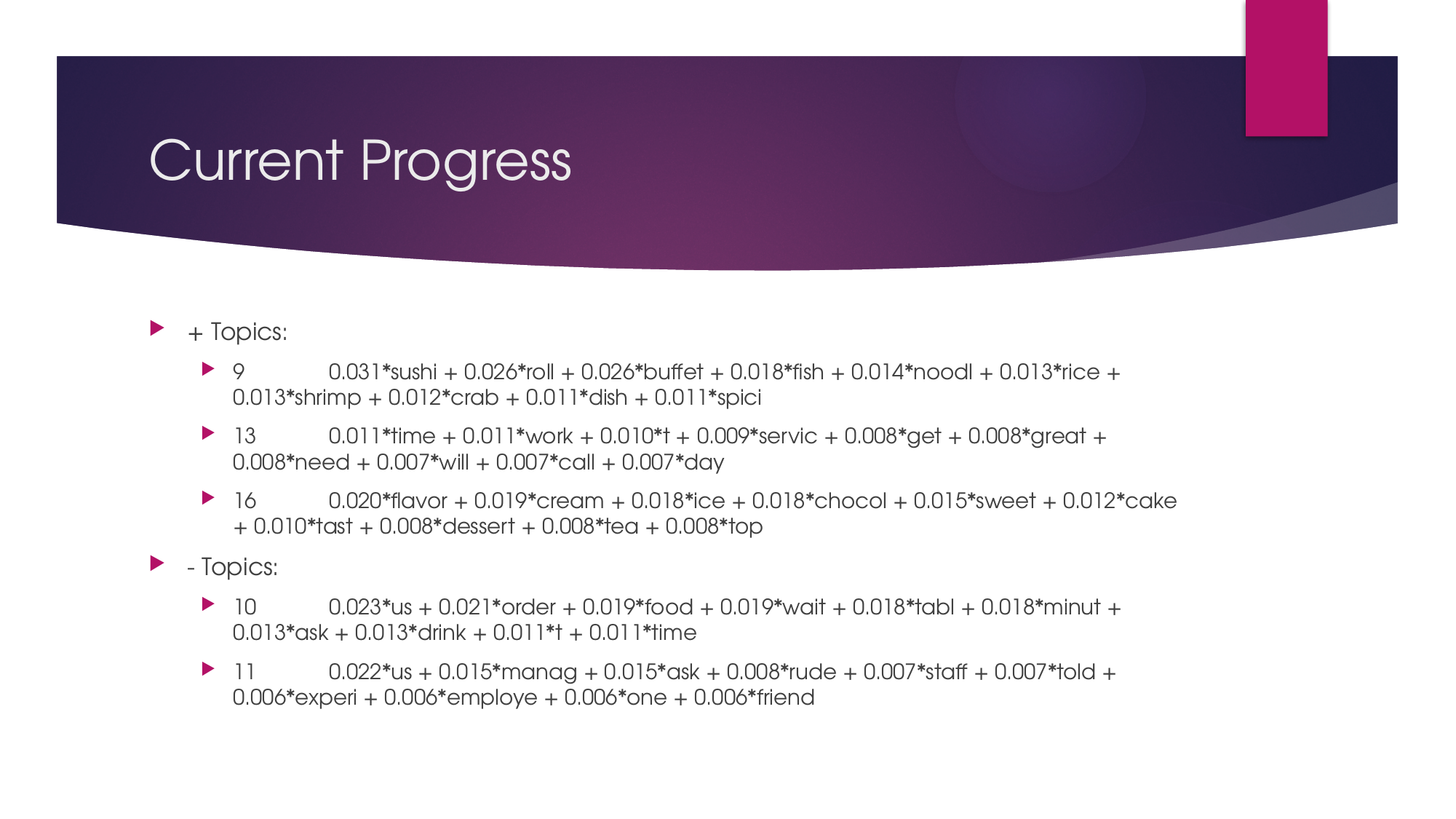

# Current Progress
+ Topics:
9	0.031*sushi + 0.026*roll + 0.026*buffet + 0.018*fish + 0.014*noodl + 0.013*rice + 0.013*shrimp + 0.012*crab + 0.011*dish + 0.011*spici
13	0.011*time + 0.011*work + 0.010*t + 0.009*servic + 0.008*get + 0.008*great + 0.008*need + 0.007*will + 0.007*call + 0.007*day
16	0.020*flavor + 0.019*cream + 0.018*ice + 0.018*chocol + 0.015*sweet + 0.012*cake + 0.010*tast + 0.008*dessert + 0.008*tea + 0.008*top
- Topics:
10	0.023*us + 0.021*order + 0.019*food + 0.019*wait + 0.018*tabl + 0.018*minut + 0.013*ask + 0.013*drink + 0.011*t + 0.011*time
11	0.022*us + 0.015*manag + 0.015*ask + 0.008*rude + 0.007*staff + 0.007*told + 0.006*experi + 0.006*employe + 0.006*one + 0.006*friend